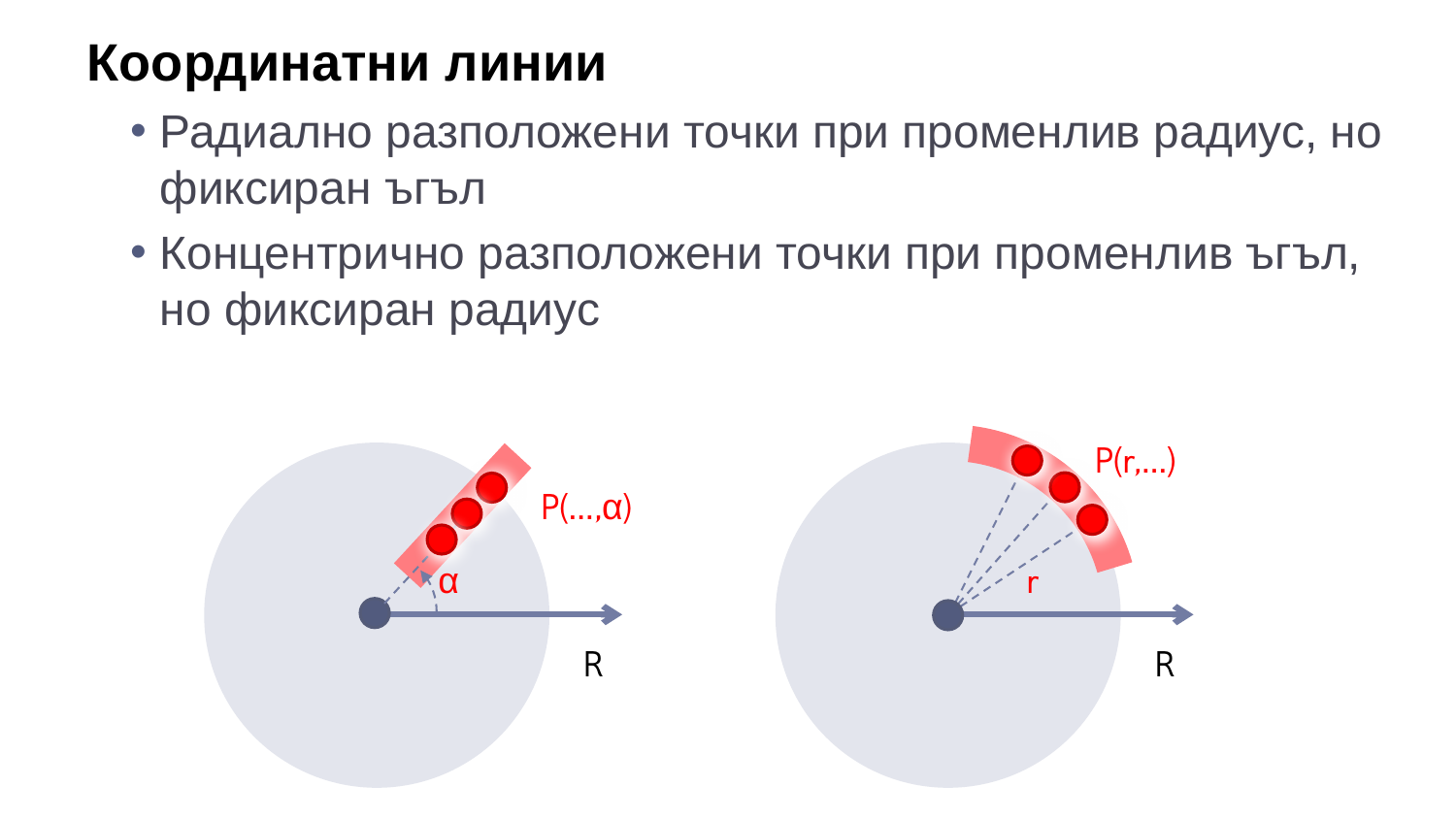

Координатни линии
Радиално разположени точки при променлив радиус, но фиксиран ъгъл
Концентрично разположени точки при променлив ъгъл, но фиксиран радиус
P(r,…)

P(…,α)

r
α

R
R